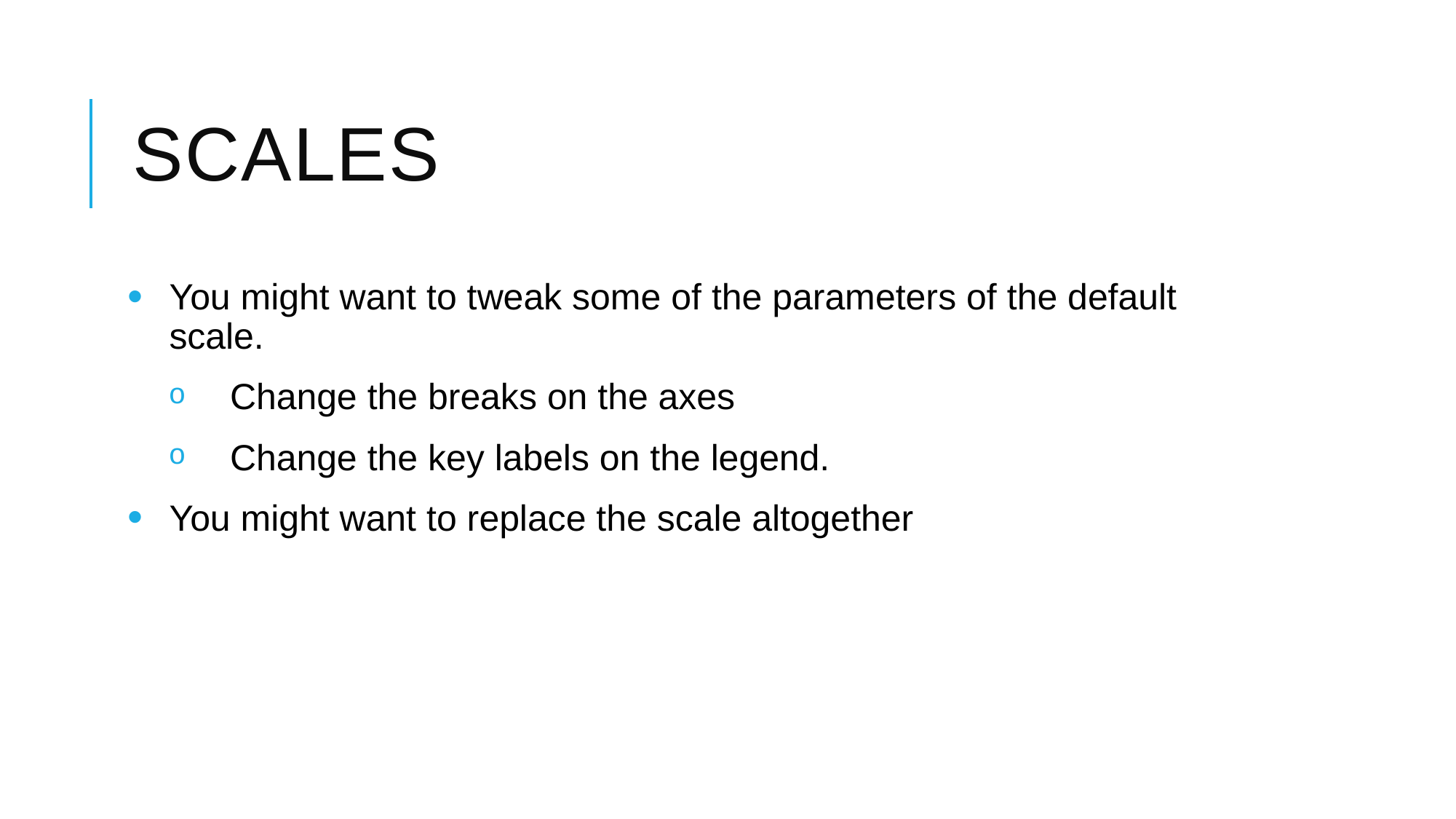

# scales
You might want to tweak some of the parameters of the default scale.
Change the breaks on the axes
Change the key labels on the legend.
You might want to replace the scale altogether